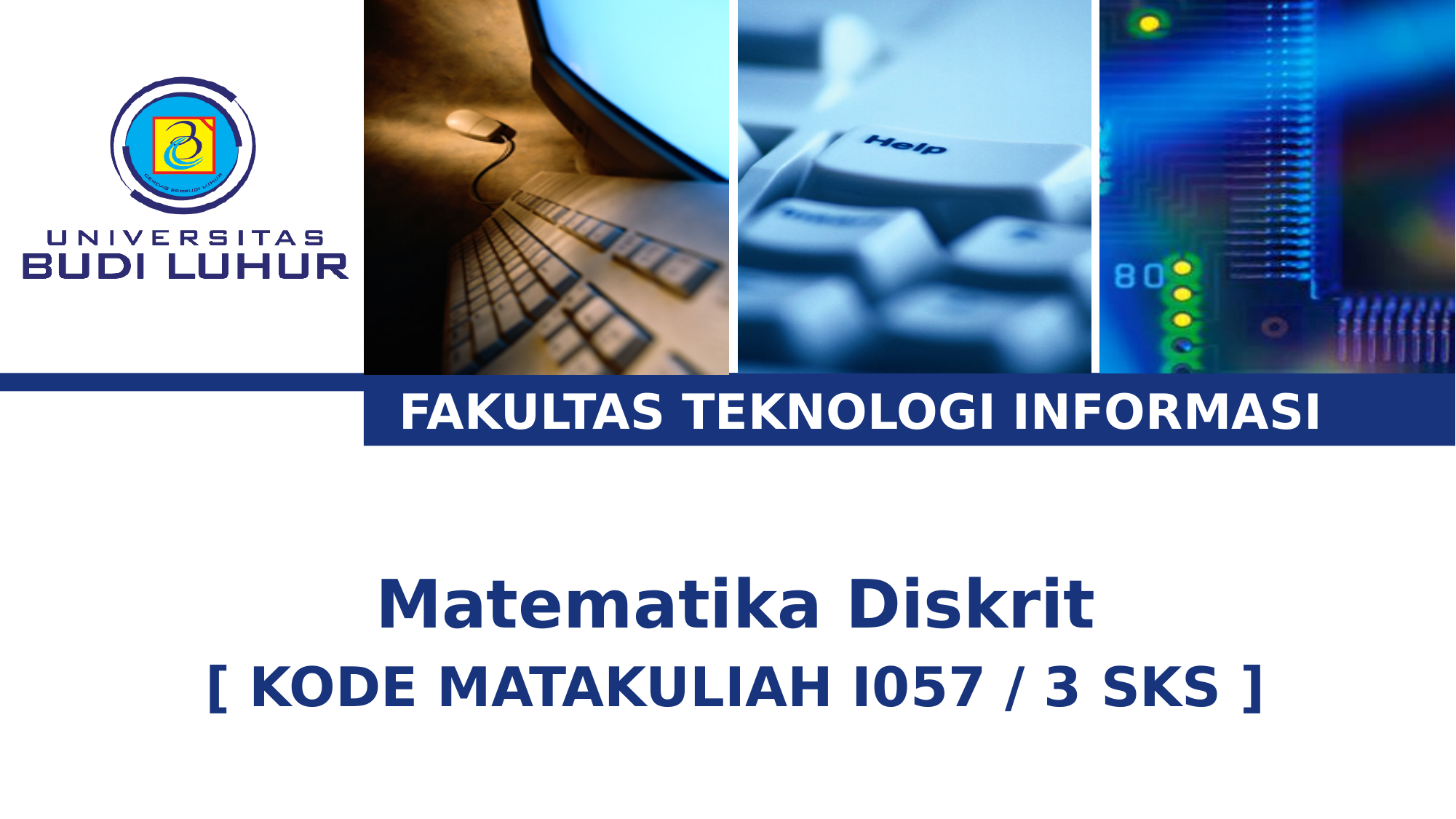

# FAKULTAS TEKNOLOGI INFORMASI
Matematika Diskrit
[ KODE MATAKULIAH I057 / 3 SKS ]